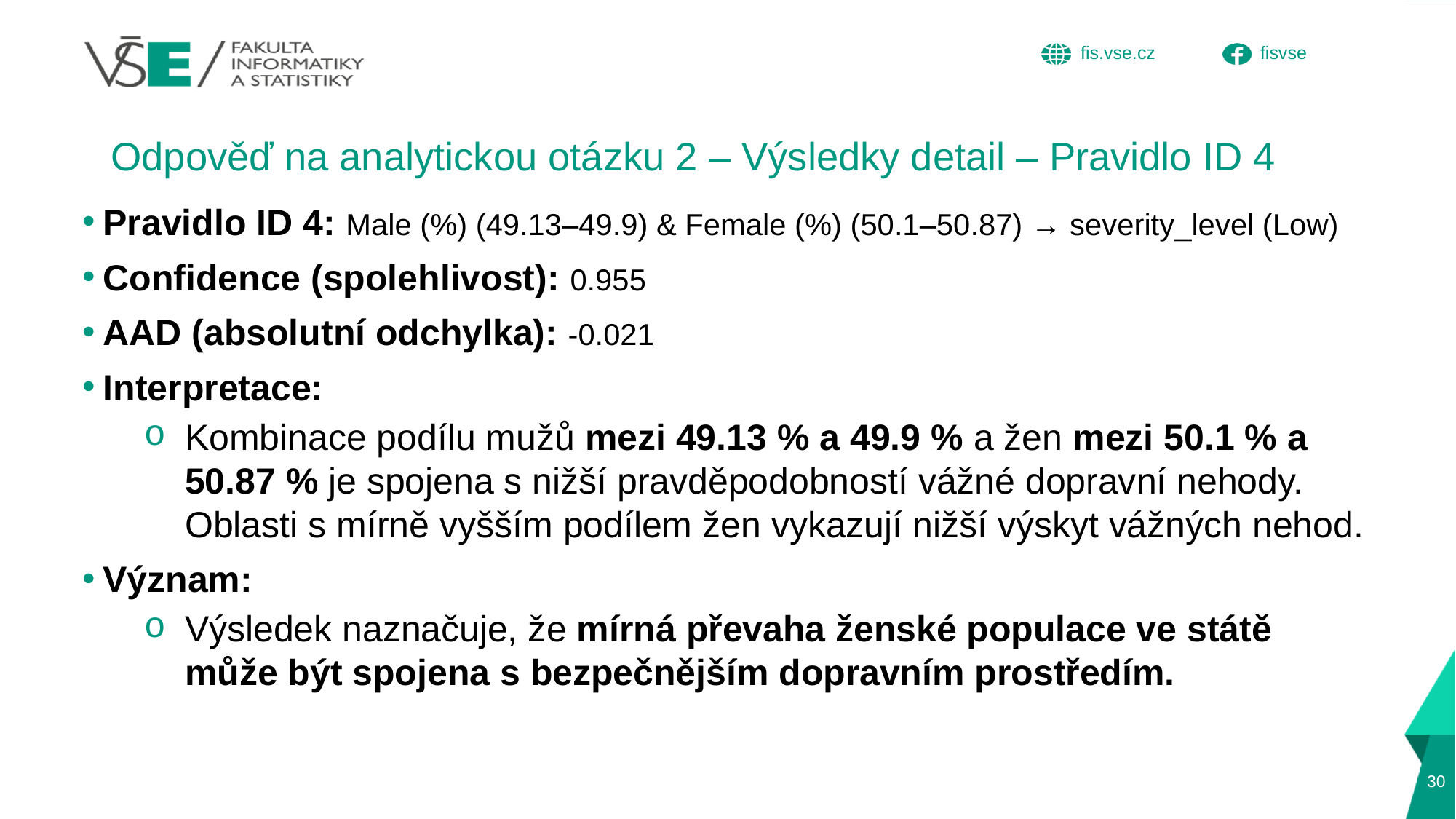

# Odpověď na analytickou otázku 2 – Výsledky detail – Pravidlo ID 4

Pravidlo ID 4: Male (%) (49.13–49.9) & Female (%) (50.1–50.87) → severity_level (Low)
Confidence (spolehlivost): 0.955
AAD (absolutní odchylka): -0.021
Interpretace:
Kombinace podílu mužů mezi 49.13 % a 49.9 % a žen mezi 50.1 % a 50.87 % je spojena s nižší pravděpodobností vážné dopravní nehody.
Oblasti s mírně vyšším podílem žen vykazují nižší výskyt vážných nehod.
Význam:
Výsledek naznačuje, že mírná převaha ženské populace ve státě může být spojena s bezpečnějším dopravním prostředím.